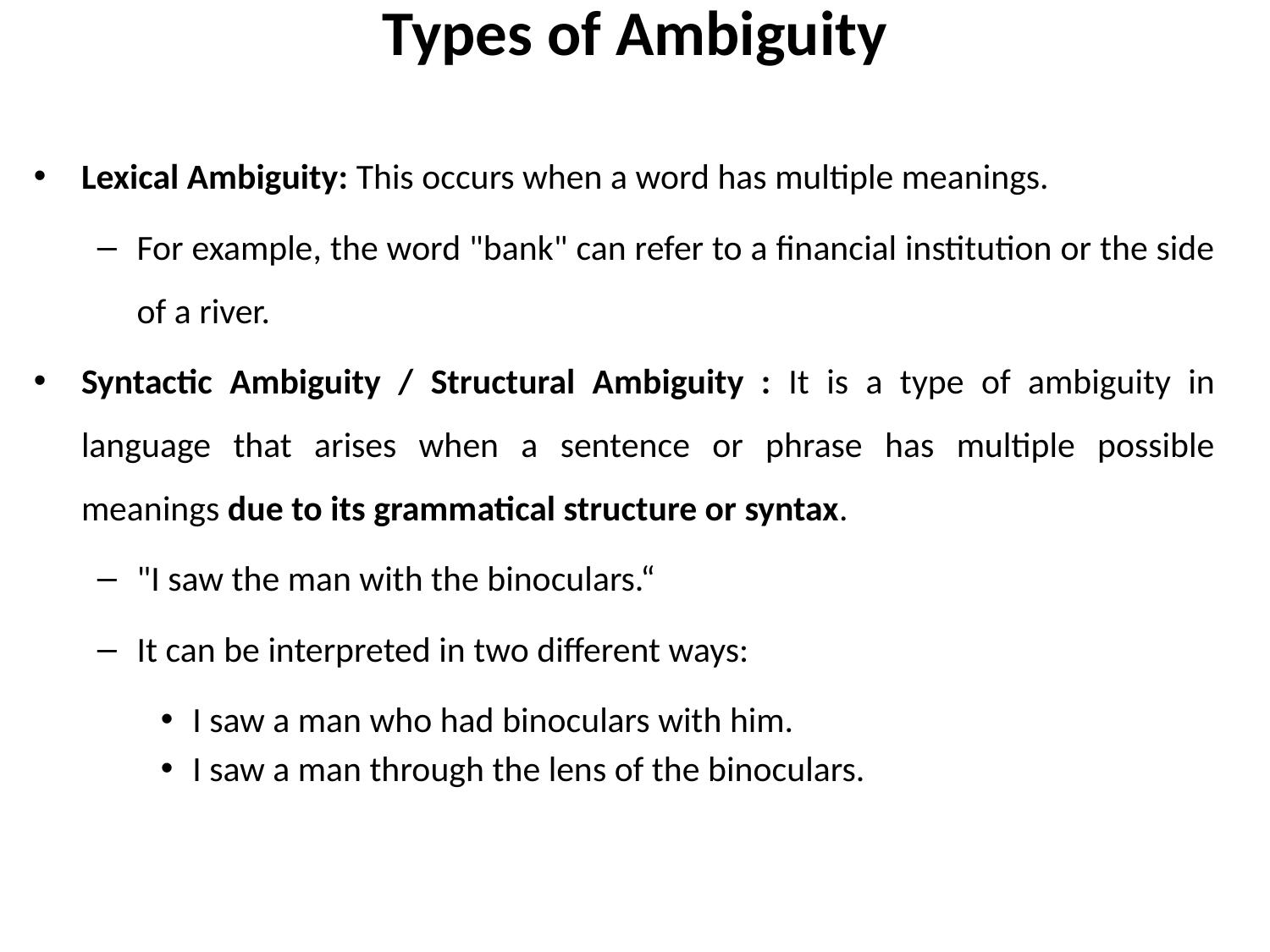

# Types of Ambiguity
Lexical Ambiguity: This occurs when a word has multiple meanings.
For example, the word "bank" can refer to a financial institution or the side of a river.
Syntactic Ambiguity / Structural Ambiguity : It is a type of ambiguity in language that arises when a sentence or phrase has multiple possible meanings due to its grammatical structure or syntax.
"I saw the man with the binoculars.“
It can be interpreted in two different ways:
I saw a man who had binoculars with him.
I saw a man through the lens of the binoculars.